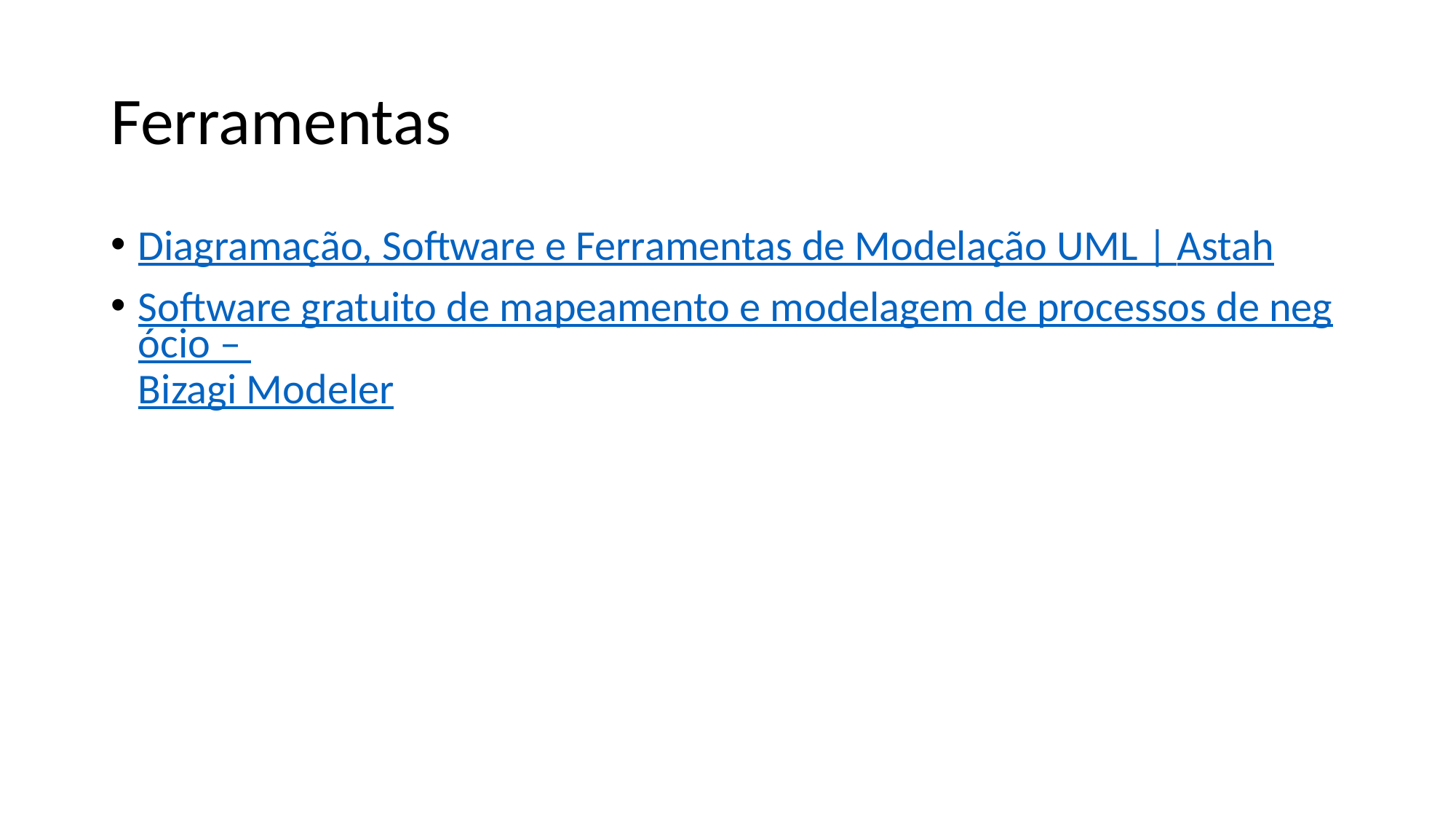

# Ferramentas
Diagramação, Software e Ferramentas de Modelação UML | Astah
Software gratuito de mapeamento e modelagem de processos de negócio – Bizagi Modeler